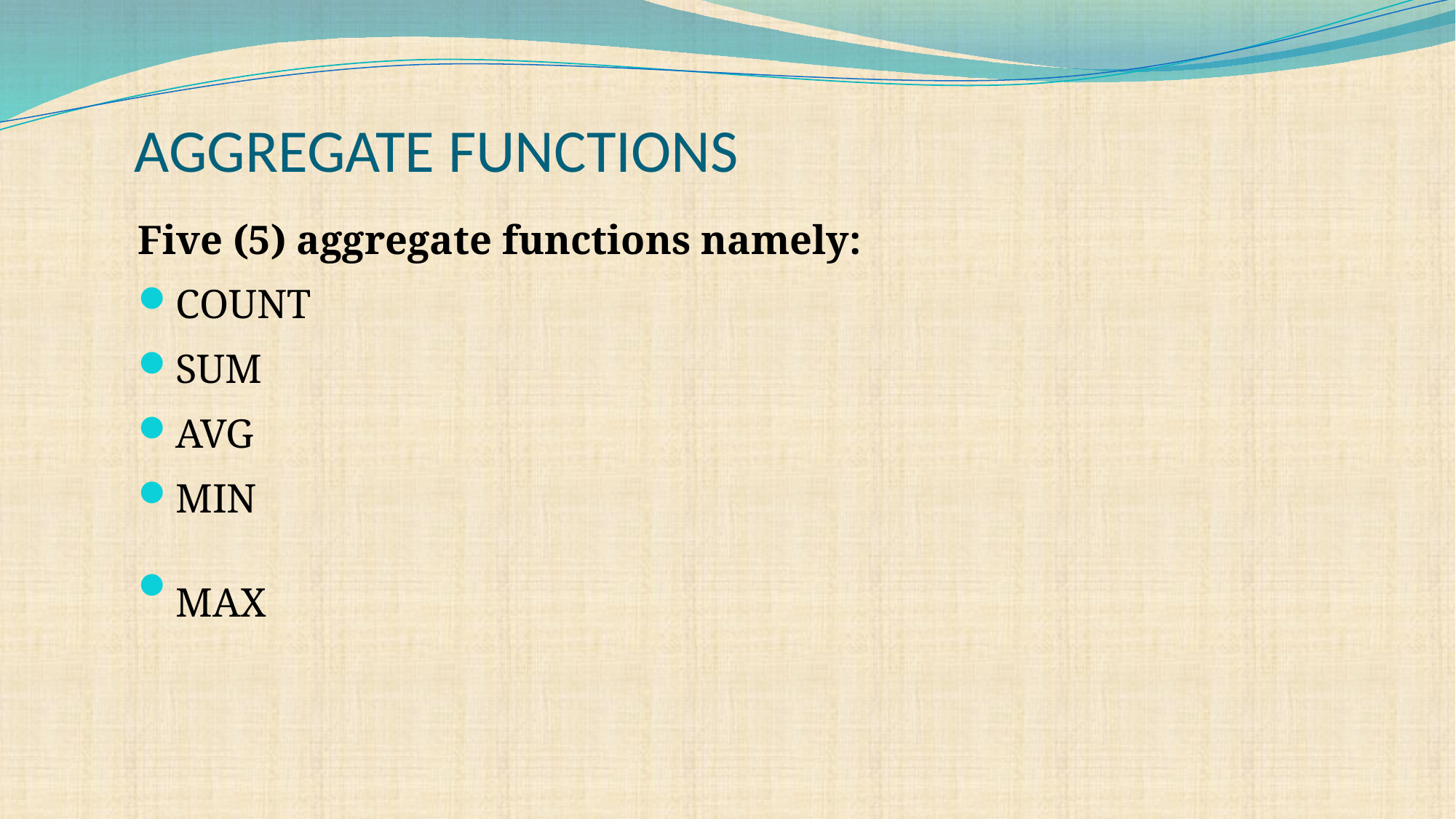

# AGGREGATE FUNCTIONS
Five (5) aggregate functions namely:
COUNT
SUM
AVG
MIN
MAX